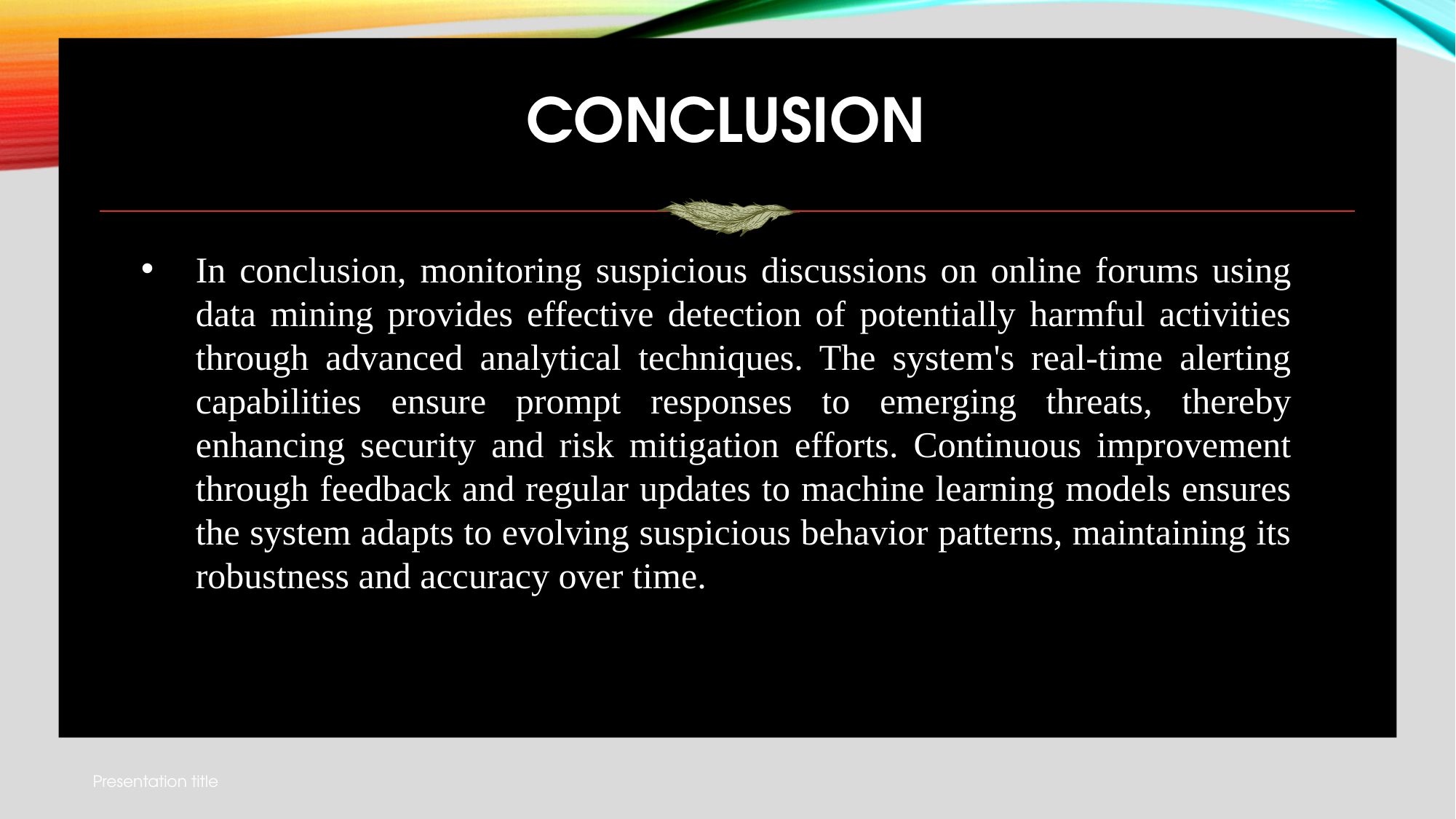

# CONCLUSION
In conclusion, monitoring suspicious discussions on online forums using data mining provides effective detection of potentially harmful activities through advanced analytical techniques. The system's real-time alerting capabilities ensure prompt responses to emerging threats, thereby enhancing security and risk mitigation efforts. Continuous improvement through feedback and regular updates to machine learning models ensures the system adapts to evolving suspicious behavior patterns, maintaining its robustness and accuracy over time.
Presentation title